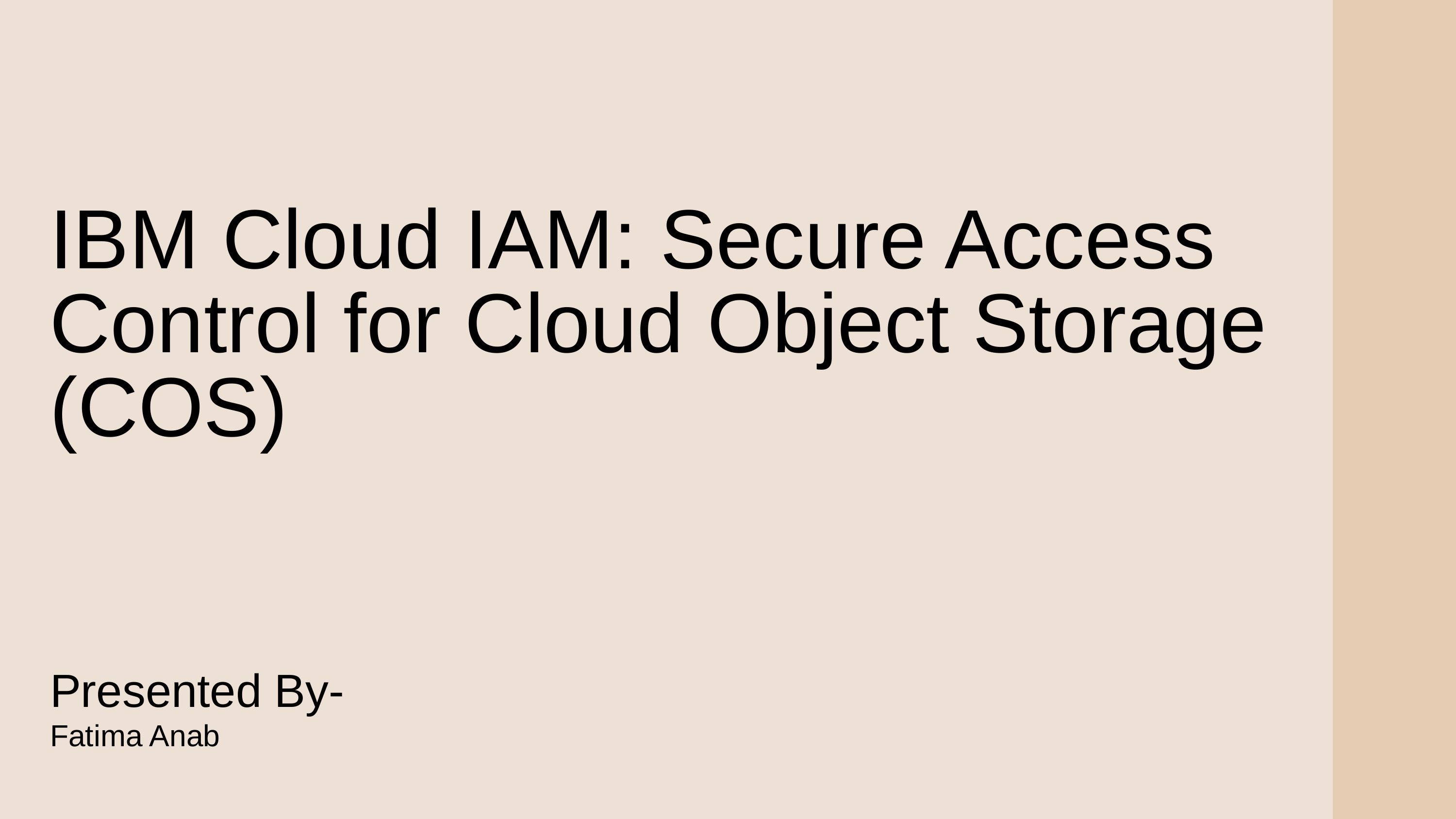

IBM Cloud IAM: Secure Access Control for Cloud Object Storage (COS)

Presented By-
Fatima Anab